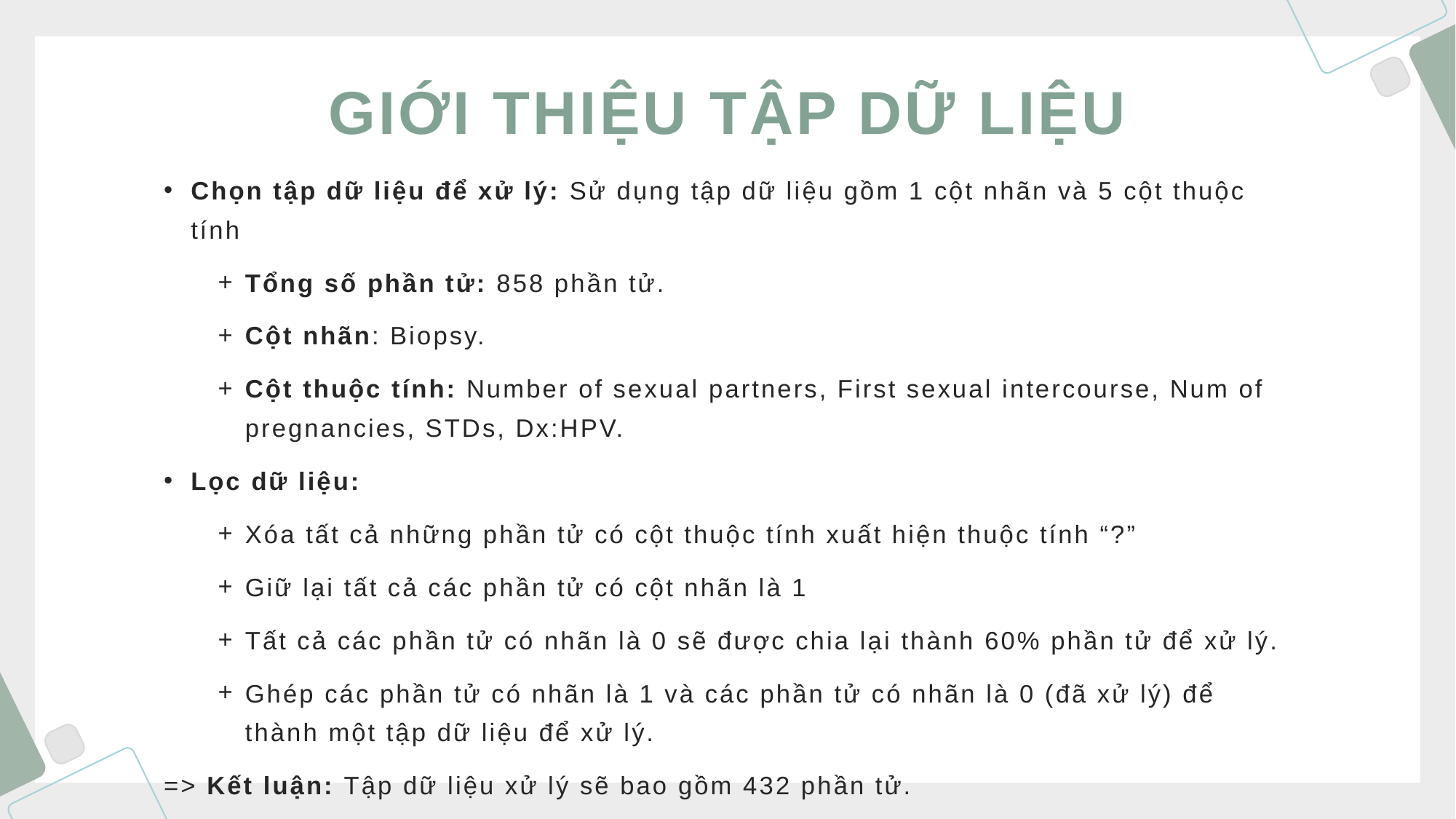

# GIỚI THIỆU TẬP DỮ LIỆU
Chọn tập dữ liệu để xử lý: Sử dụng tập dữ liệu gồm 1 cột nhãn và 5 cột thuộc tính
Tổng số phần tử: 858 phần tử.
Cột nhãn: Biopsy.
Cột thuộc tính: Number of sexual partners, First sexual intercourse, Num of pregnancies, STDs, Dx:HPV.
Lọc dữ liệu:
Xóa tất cả những phần tử có cột thuộc tính xuất hiện thuộc tính “?”
Giữ lại tất cả các phần tử có cột nhãn là 1
Tất cả các phần tử có nhãn là 0 sẽ được chia lại thành 60% phần tử để xử lý.
Ghép các phần tử có nhãn là 1 và các phần tử có nhãn là 0 (đã xử lý) để thành một tập dữ liệu để xử lý.
=> Kết luận: Tập dữ liệu xử lý sẽ bao gồm 432 phần tử.